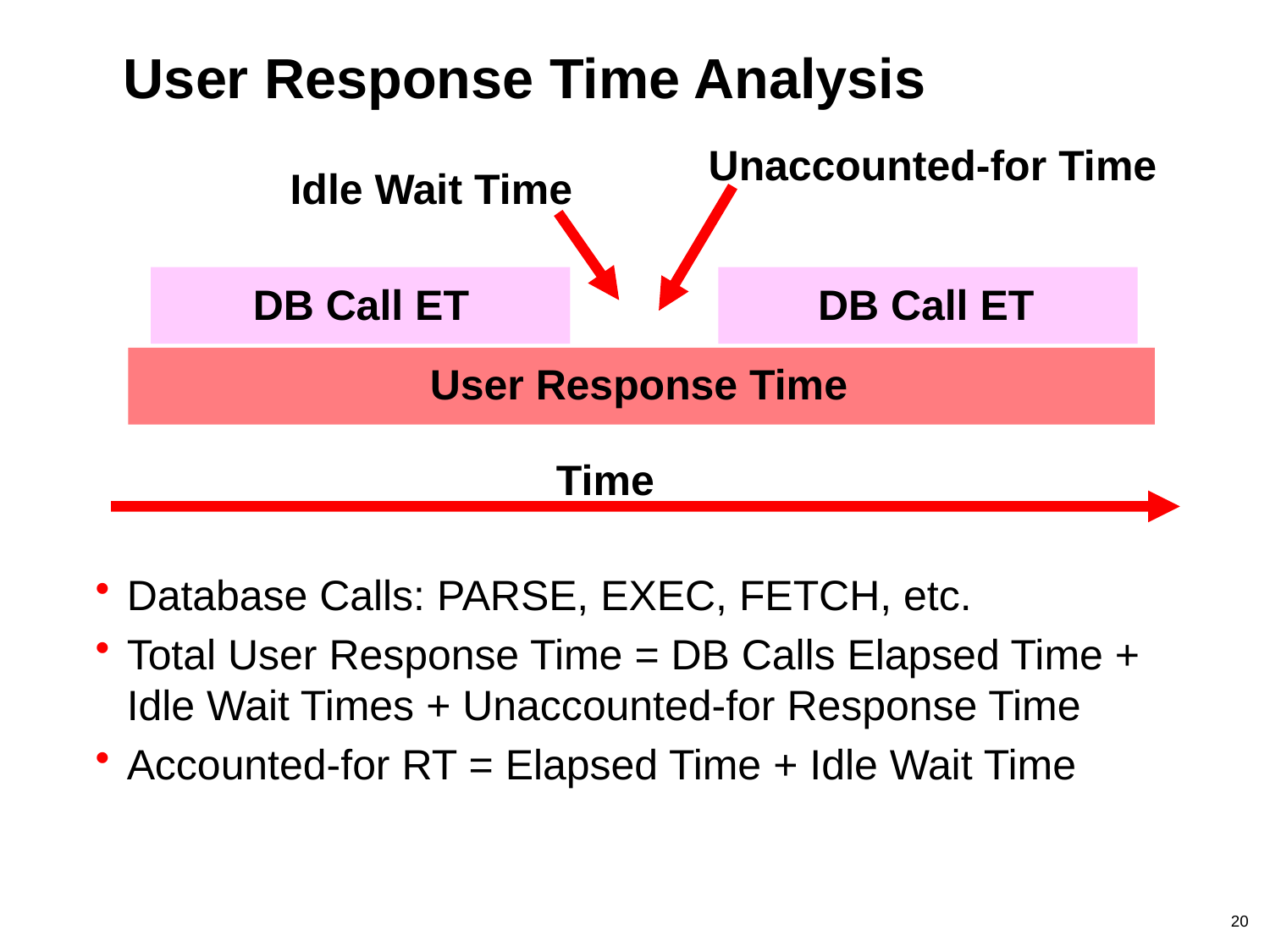

# User Response Time Analysis
Unaccounted-for Time
Idle Wait Time

DB Call ET
DB Call ET

User Response Time

Time

Database Calls: PARSE, EXEC, FETCH, etc.
Total User Response Time = DB Calls Elapsed Time + Idle Wait Times + Unaccounted-for Response Time
Accounted-for RT = Elapsed Time + Idle Wait Time
20